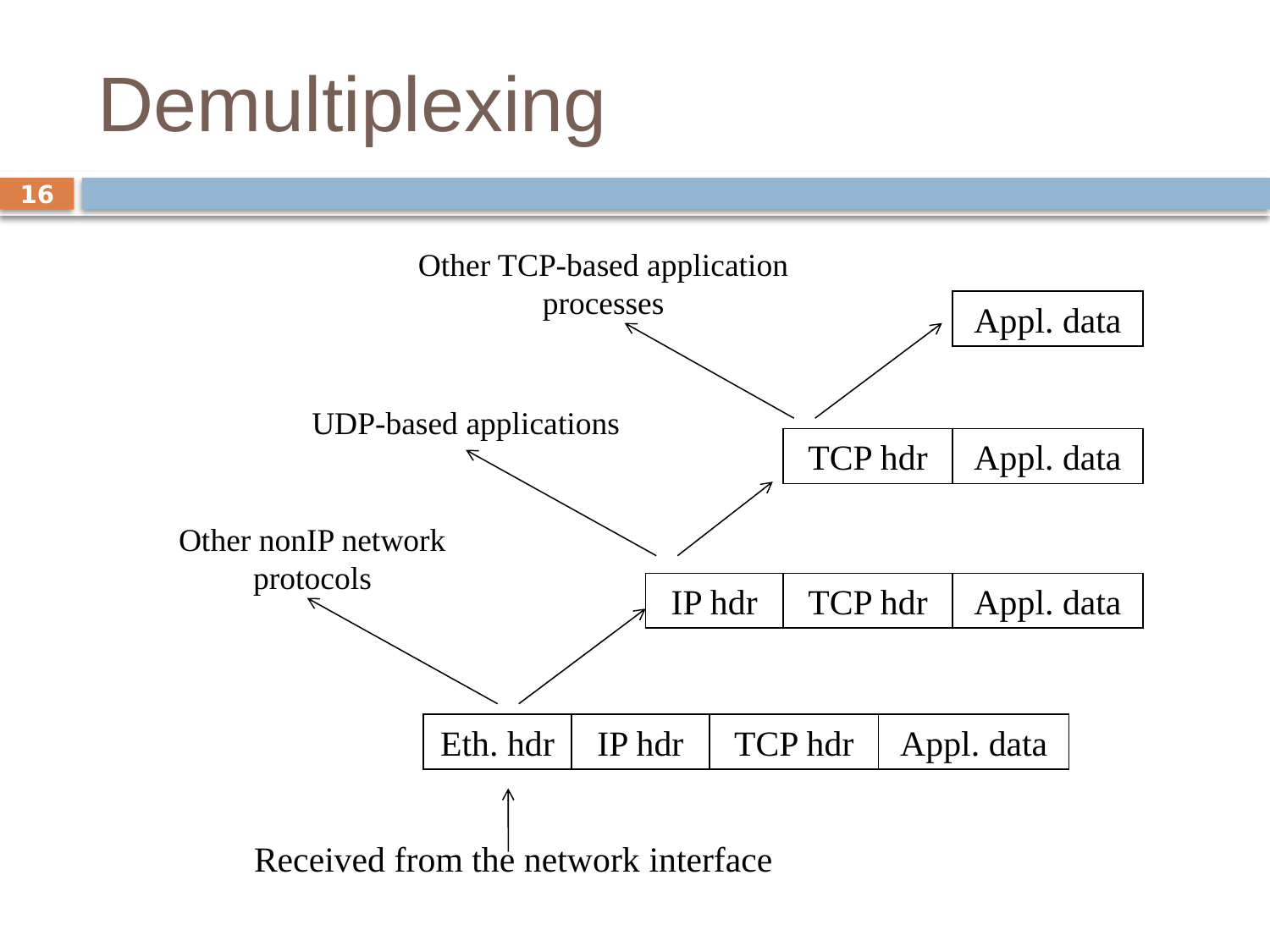

# Demultiplexing
16
Other TCP-based application processes

Appl. data

UDP-based applications
TCP hdr
Appl. data

Other nonIP network protocols
IP hdr
TCP hdr
Appl. data

Eth. hdr
IP hdr
TCP hdr
Appl. data

Received from the network interface